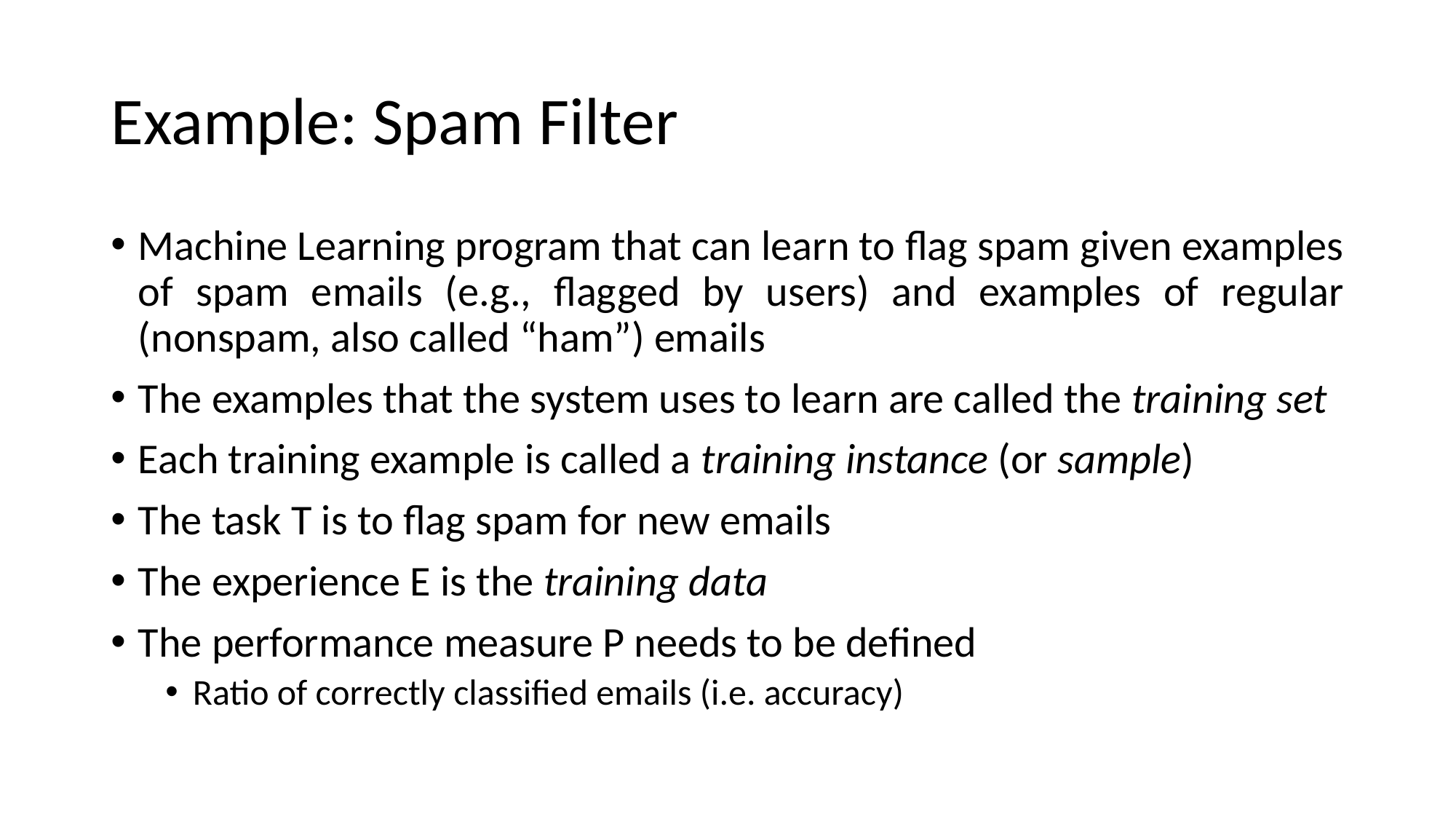

# Example: Spam Filter
Machine Learning program that can learn to flag spam given examples of spam emails (e.g., flagged by users) and examples of regular (nonspam, also called “ham”) emails
The examples that the system uses to learn are called the training set
Each training example is called a training instance (or sample)
The task T is to flag spam for new emails
The experience E is the training data
The performance measure P needs to be defined
Ratio of correctly classified emails (i.e. accuracy)